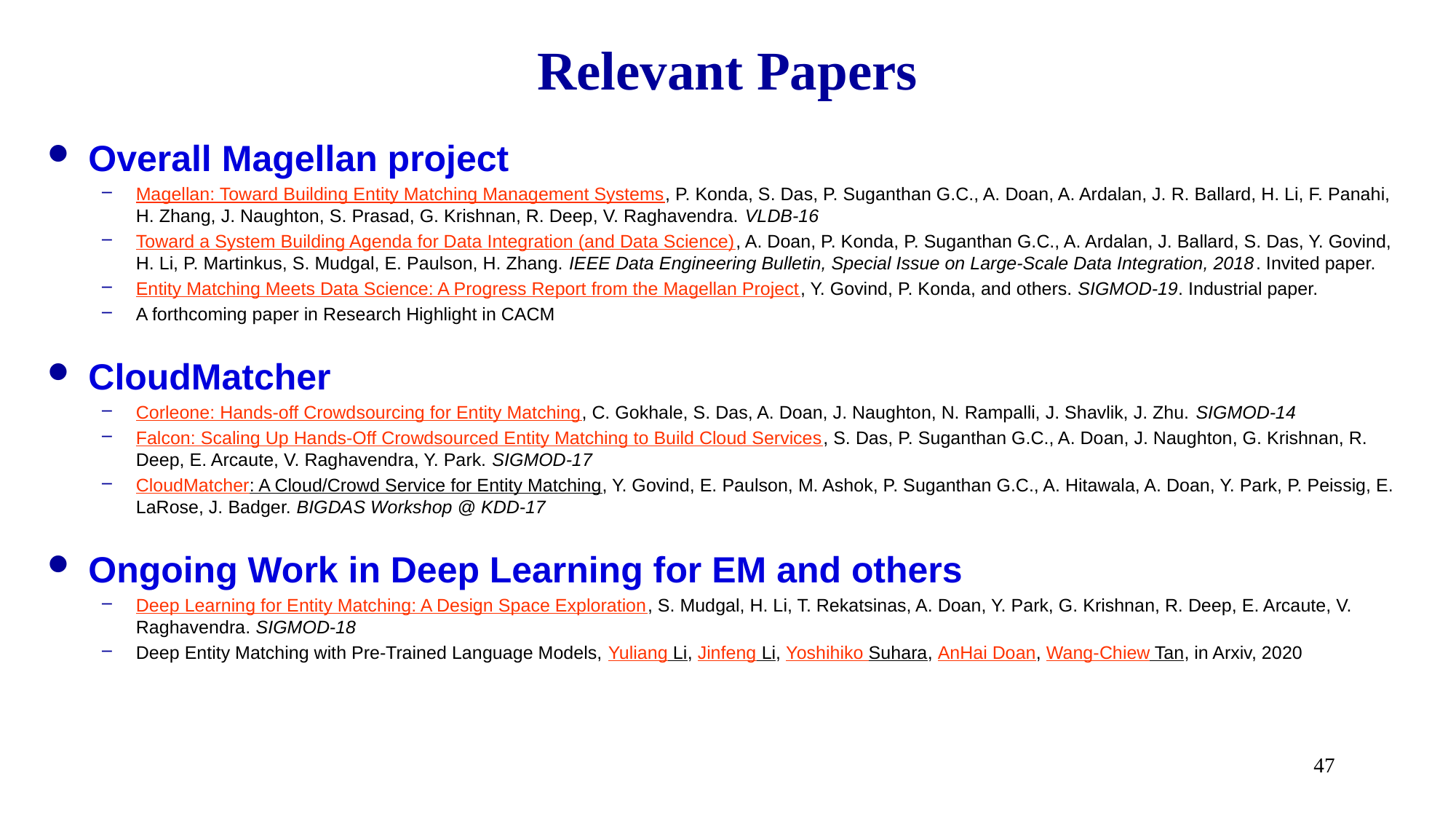

# Relevant Papers
Overall Magellan project
Magellan: Toward Building Entity Matching Management Systems, P. Konda, S. Das, P. Suganthan G.C., A. Doan, A. Ardalan, J. R. Ballard, H. Li, F. Panahi, H. Zhang, J. Naughton, S. Prasad, G. Krishnan, R. Deep, V. Raghavendra. VLDB-16
Toward a System Building Agenda for Data Integration (and Data Science), A. Doan, P. Konda, P. Suganthan G.C., A. Ardalan, J. Ballard, S. Das, Y. Govind, H. Li, P. Martinkus, S. Mudgal, E. Paulson, H. Zhang. IEEE Data Engineering Bulletin, Special Issue on Large-Scale Data Integration, 2018. Invited paper.
Entity Matching Meets Data Science: A Progress Report from the Magellan Project, Y. Govind, P. Konda, and others. SIGMOD-19. Industrial paper.
A forthcoming paper in Research Highlight in CACM
CloudMatcher
Corleone: Hands-off Crowdsourcing for Entity Matching, C. Gokhale, S. Das, A. Doan, J. Naughton, N. Rampalli, J. Shavlik, J. Zhu. SIGMOD-14
Falcon: Scaling Up Hands-Off Crowdsourced Entity Matching to Build Cloud Services, S. Das, P. Suganthan G.C., A. Doan, J. Naughton, G. Krishnan, R. Deep, E. Arcaute, V. Raghavendra, Y. Park. SIGMOD-17
CloudMatcher: A Cloud/Crowd Service for Entity Matching, Y. Govind, E. Paulson, M. Ashok, P. Suganthan G.C., A. Hitawala, A. Doan, Y. Park, P. Peissig, E. LaRose, J. Badger. BIGDAS Workshop @ KDD-17
Ongoing Work in Deep Learning for EM and others
Deep Learning for Entity Matching: A Design Space Exploration, S. Mudgal, H. Li, T. Rekatsinas, A. Doan, Y. Park, G. Krishnan, R. Deep, E. Arcaute, V. Raghavendra. SIGMOD-18
Deep Entity Matching with Pre-Trained Language Models, Yuliang Li, Jinfeng Li, Yoshihiko Suhara, AnHai Doan, Wang-Chiew Tan, in Arxiv, 2020

47